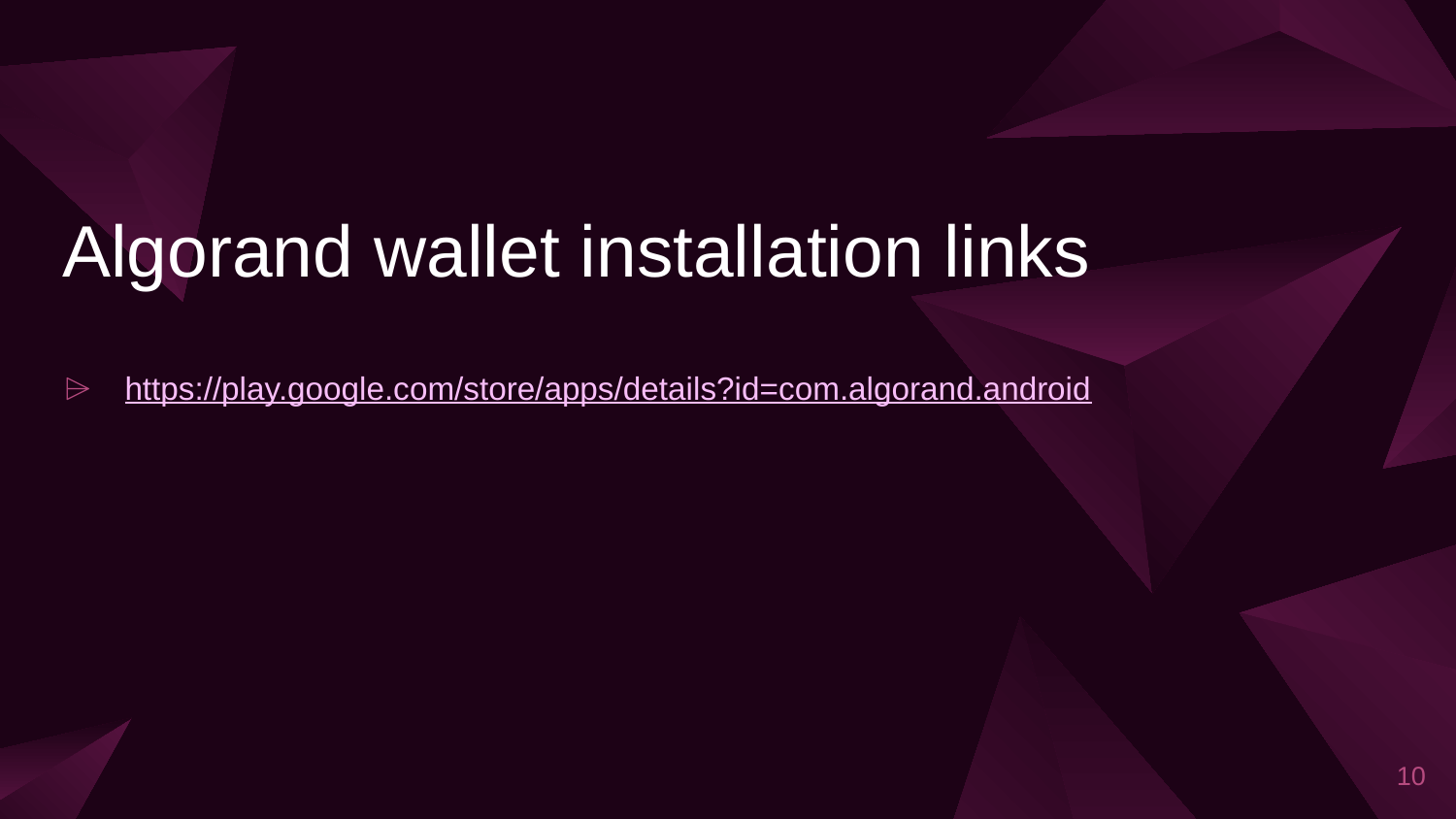

# Algorand wallet installation links
https://play.google.com/store/apps/details?id=com.algorand.android
10